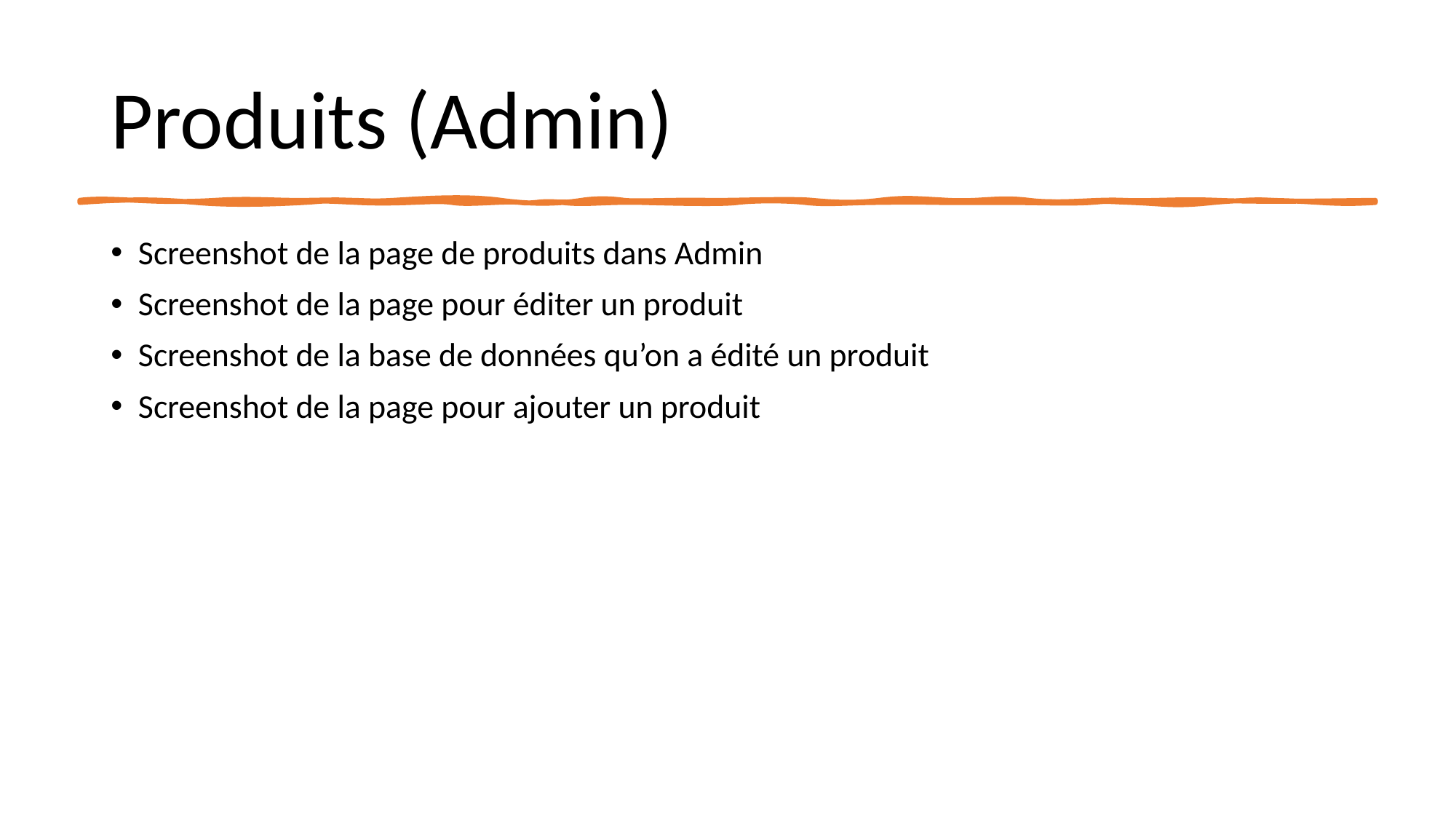

# Produits (Admin)

Screenshot de la page de produits dans Admin
Screenshot de la page pour éditer un produit
Screenshot de la base de données qu’on a édité un produit
Screenshot de la page pour ajouter un produit